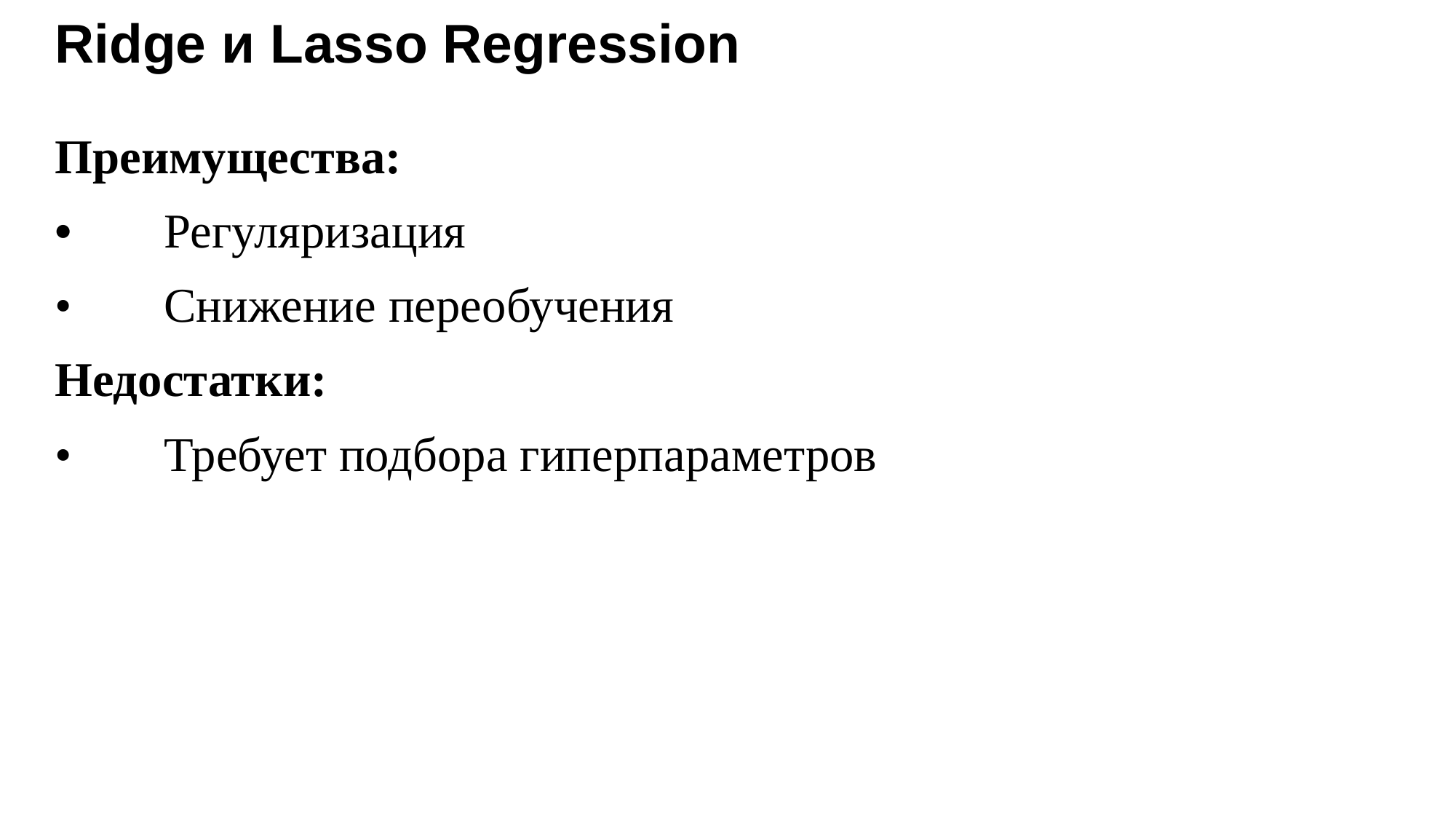

# Ridge и Lasso Regression
Преимущества:
•	Регуляризация
•	Снижение переобучения
Недостатки:
•	Требует подбора гиперпараметров